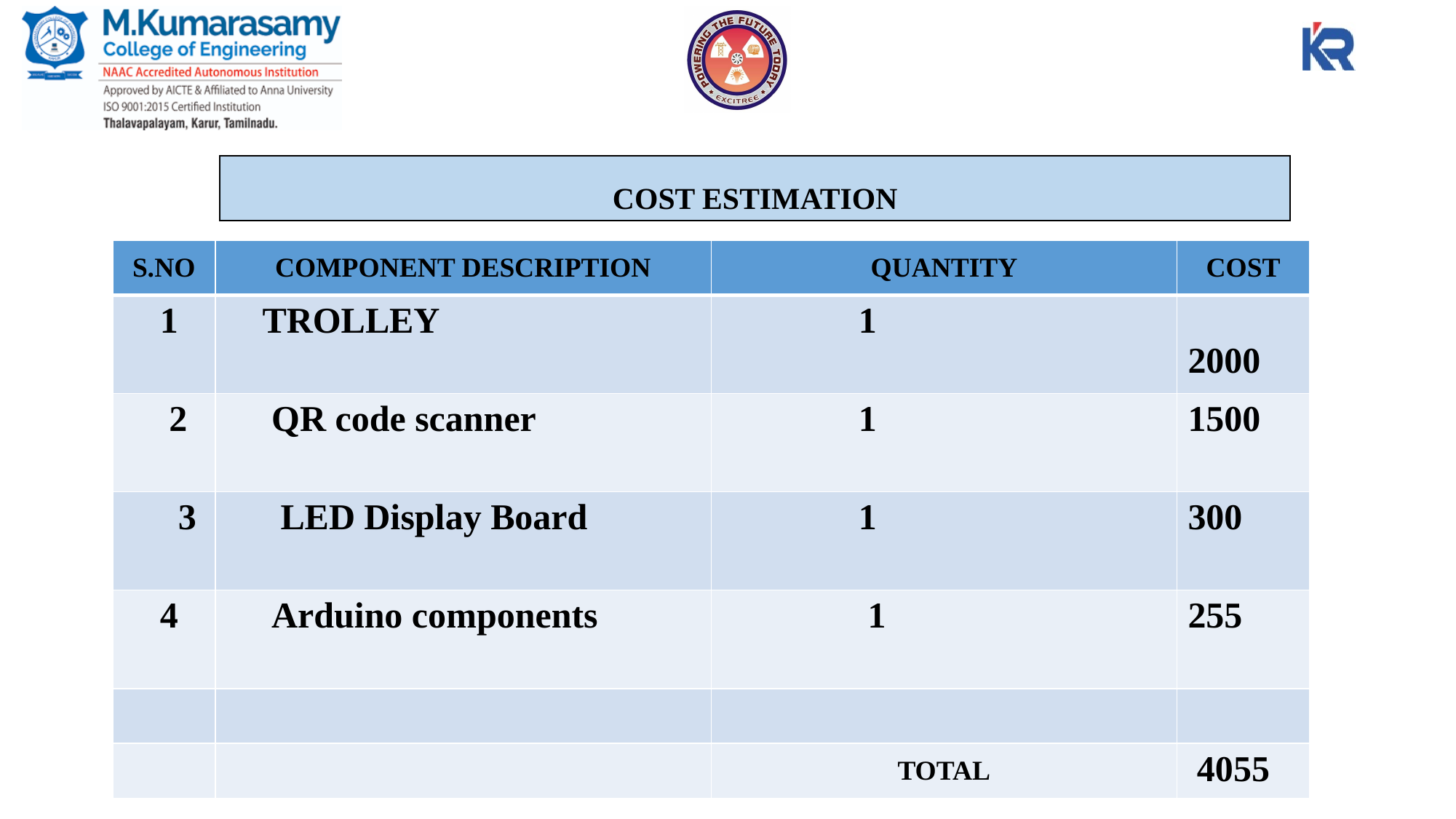

COST ESTIMATION
| S.NO | COMPONENT DESCRIPTION | QUANTITY | COST |
| --- | --- | --- | --- |
| 1 | TROLLEY | 1 | 2000 |
| 2 | QR code scanner | 1 | 1500 |
| 3 | LED Display Board | 1 | 300 |
| 4 | Arduino components | 1 | 255 |
|  |  |  |  |
|  |  | TOTAL | 4055 |